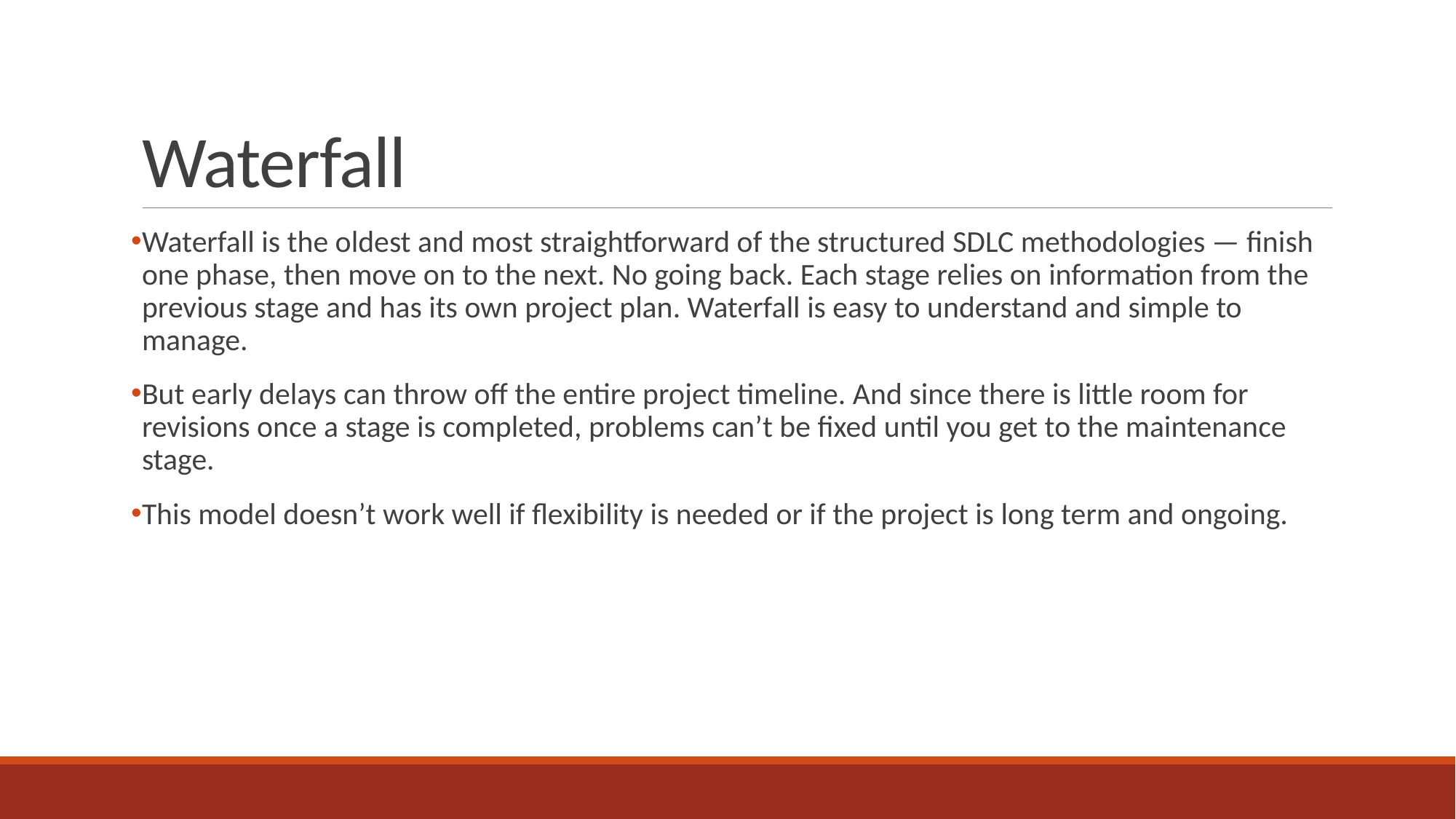

# Waterfall
Waterfall is the oldest and most straightforward of the structured SDLC methodologies — finish one phase, then move on to the next. No going back. Each stage relies on information from the previous stage and has its own project plan. Waterfall is easy to understand and simple to manage.
But early delays can throw off the entire project timeline. And since there is little room for revisions once a stage is completed, problems can’t be fixed until you get to the maintenance stage.
This model doesn’t work well if flexibility is needed or if the project is long term and ongoing.